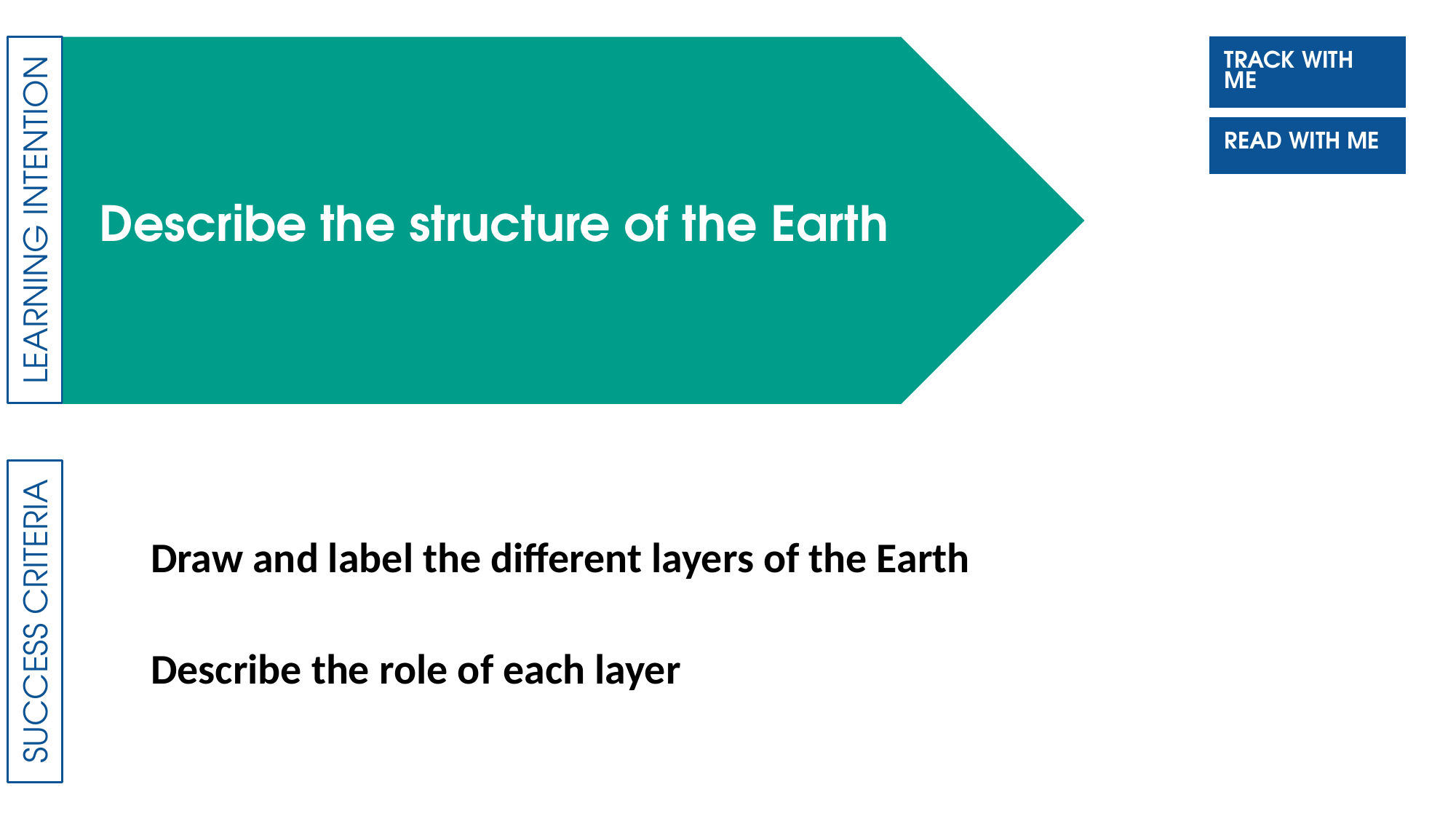

| TRACK WITH ME |
| --- |
# Describe the structure of the Earth
| READ WITH ME |
| --- |
Draw and label the different layers of the Earth
Describe the role of each layer